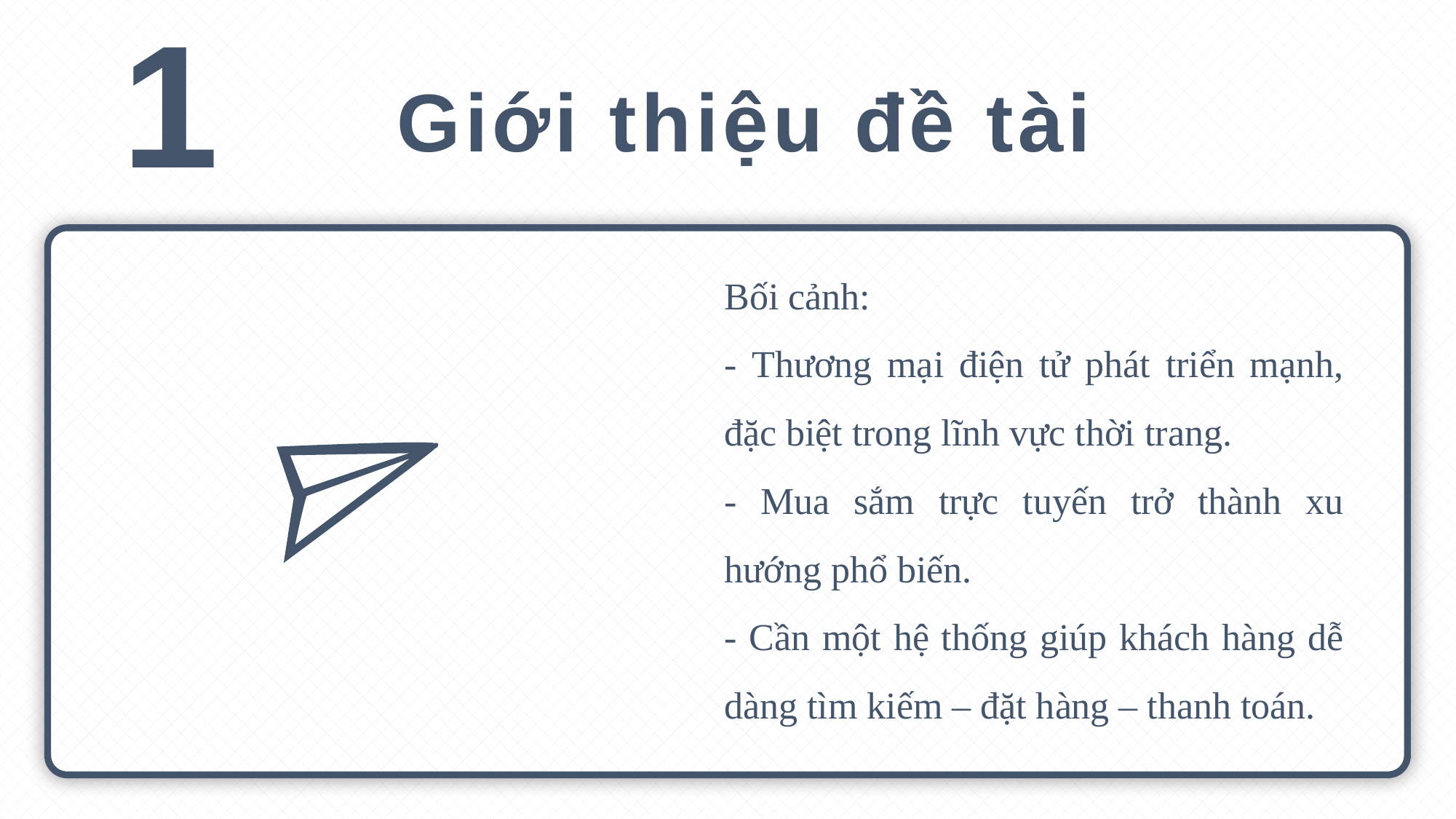

1
Giới thiệu đề tài

Bối cảnh:
- Thương mại điện tử phát triển mạnh, đặc biệt trong lĩnh vực thời trang.
- Mua sắm trực tuyến trở thành xu hướng phổ biến.
- Cần một hệ thống giúp khách hàng dễ dàng tìm kiếm – đặt hàng – thanh toán.